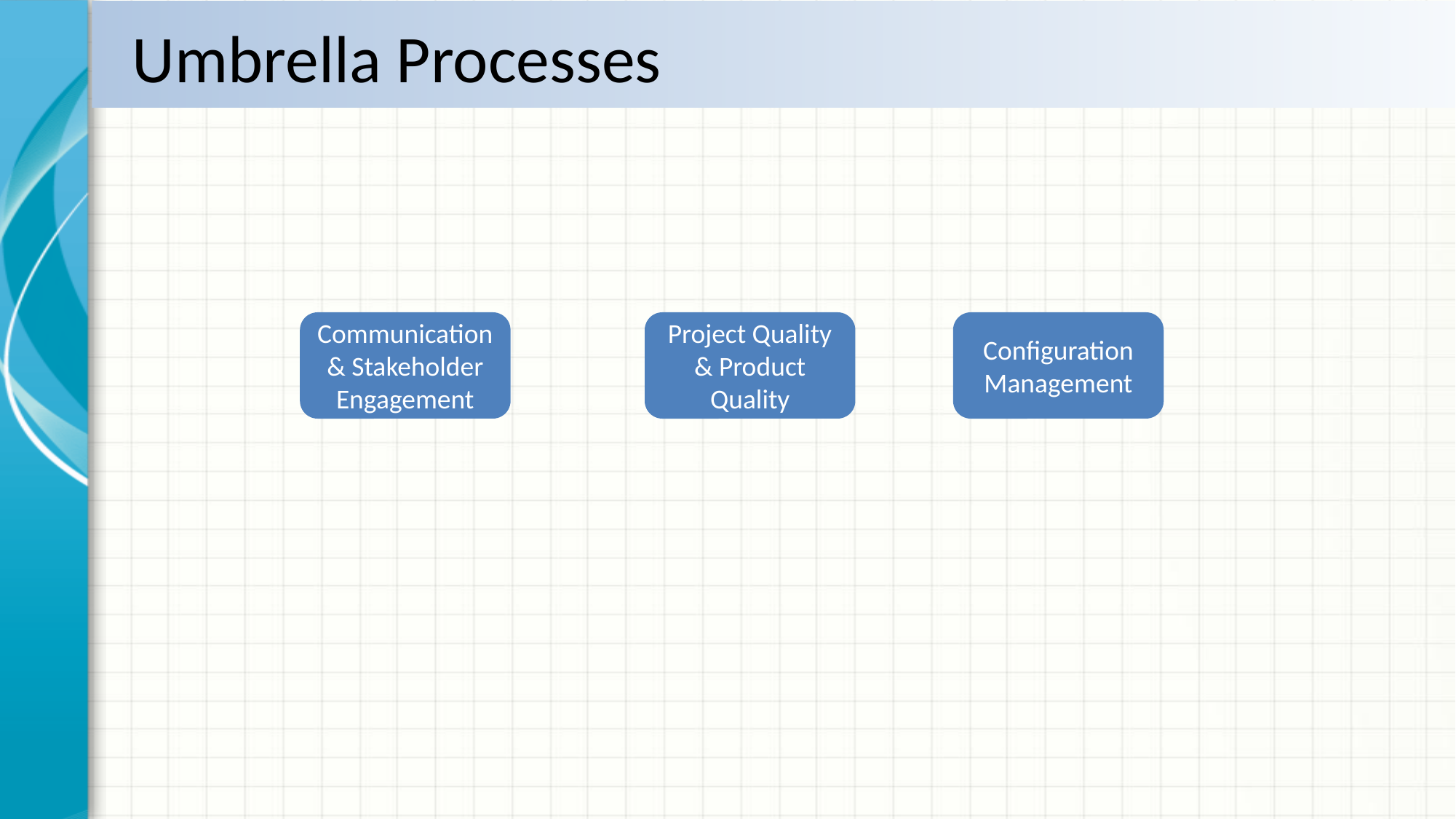

# Umbrella Processes
Configuration Management
Project Quality & Product Quality
Communication & Stakeholder Engagement